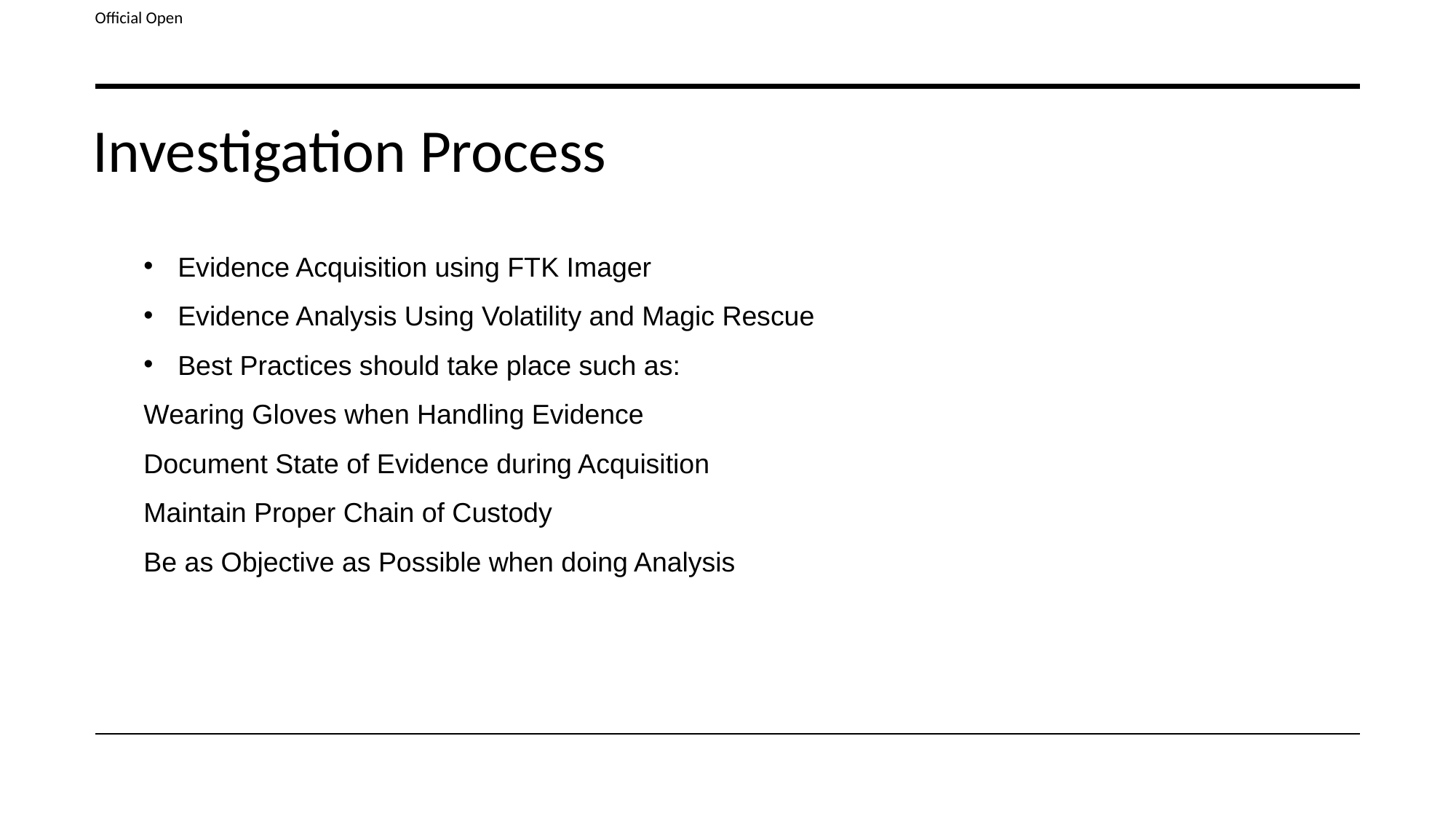

# Investigation Process
Evidence Acquisition using FTK Imager
Evidence Analysis Using Volatility and Magic Rescue
Best Practices should take place such as:
Wearing Gloves when Handling Evidence
Document State of Evidence during Acquisition
Maintain Proper Chain of Custody
Be as Objective as Possible when doing Analysis